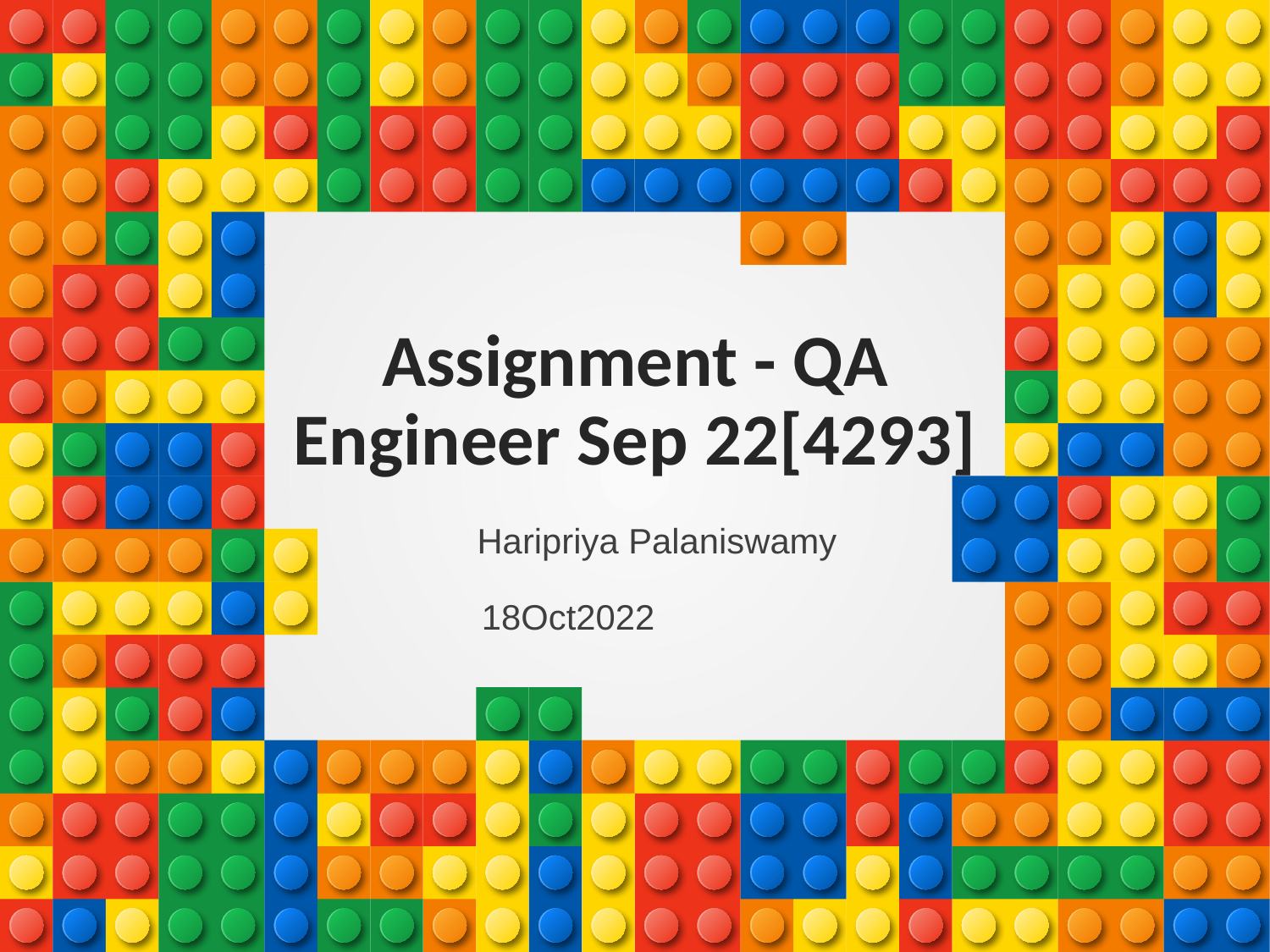

# Assignment - QA Engineer Sep 22[4293]
                          Haripriya Palaniswamy

                           18Oct2022